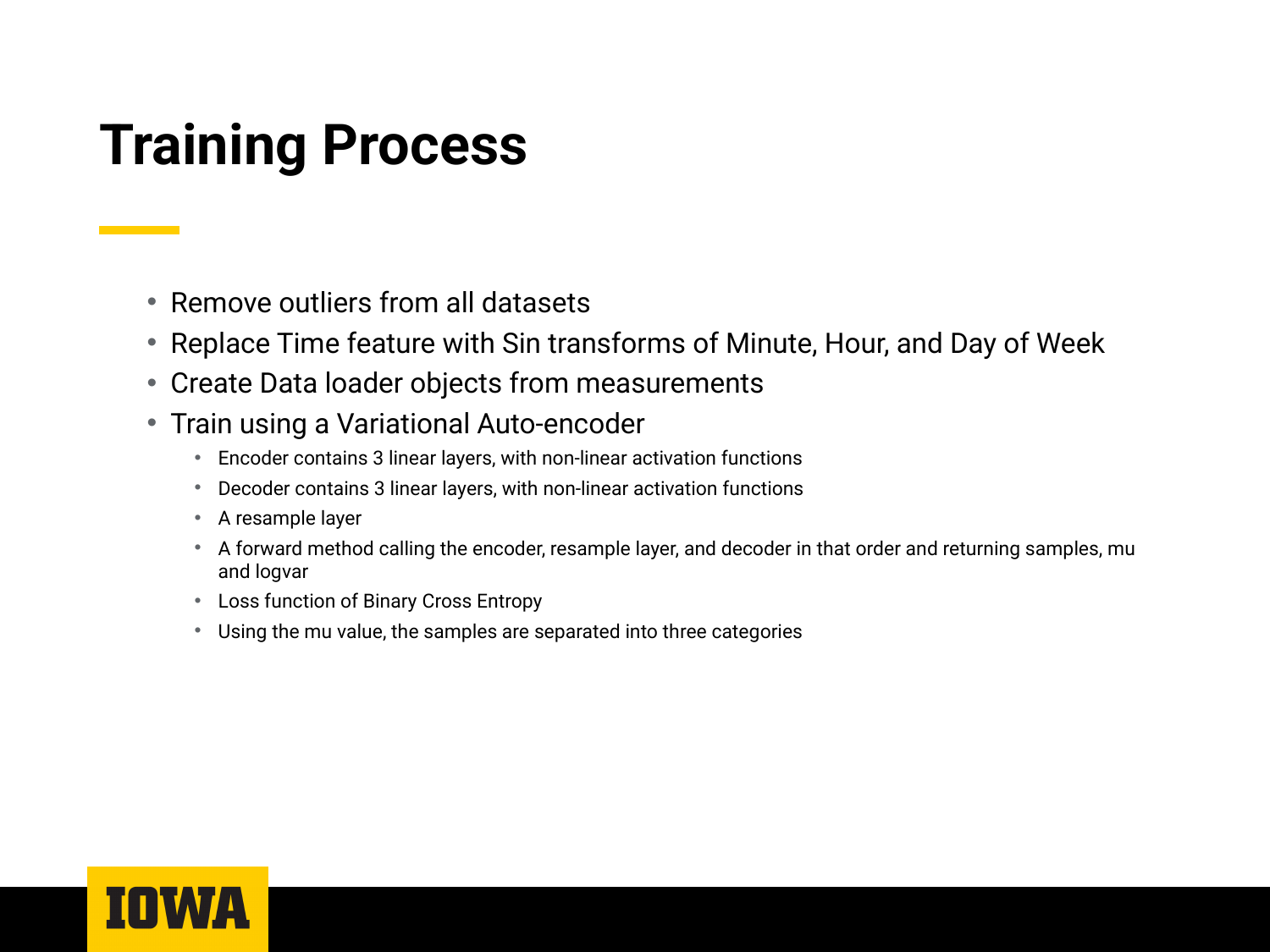

# Training Process
Remove outliers from all datasets
Replace Time feature with Sin transforms of Minute, Hour, and Day of Week
Create Data loader objects from measurements
Train using a Variational Auto-encoder
Encoder contains 3 linear layers, with non-linear activation functions
Decoder contains 3 linear layers, with non-linear activation functions
A resample layer
A forward method calling the encoder, resample layer, and decoder in that order and returning samples, mu and logvar
Loss function of Binary Cross Entropy
Using the mu value, the samples are separated into three categories